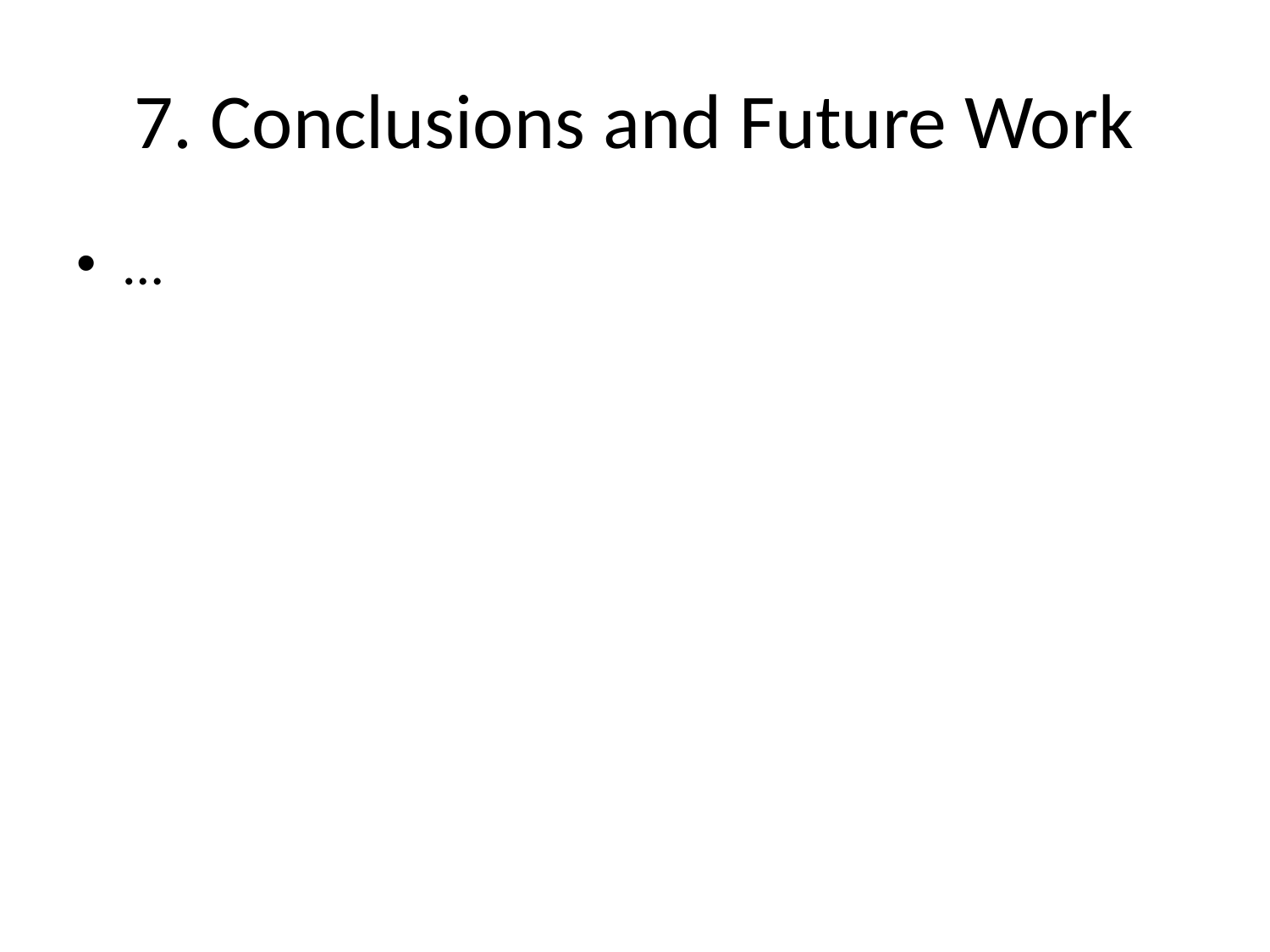

# 7. Conclusions and Future Work
…